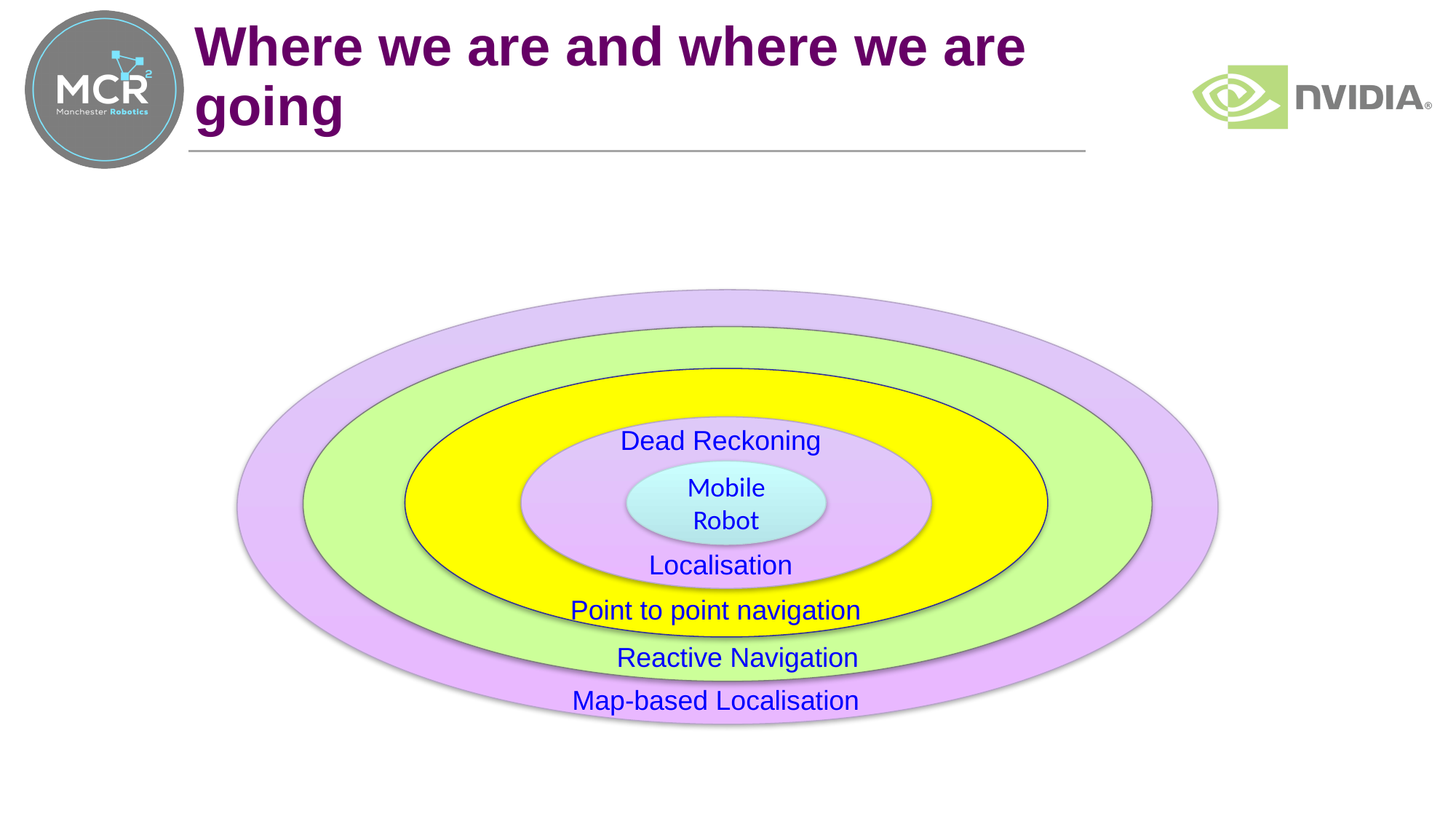

# Where we are and where we are going

Mobile Robot
Localisation
Reactive Navigation
Map-based Localisation
Point to point navigation
Dead Reckoning